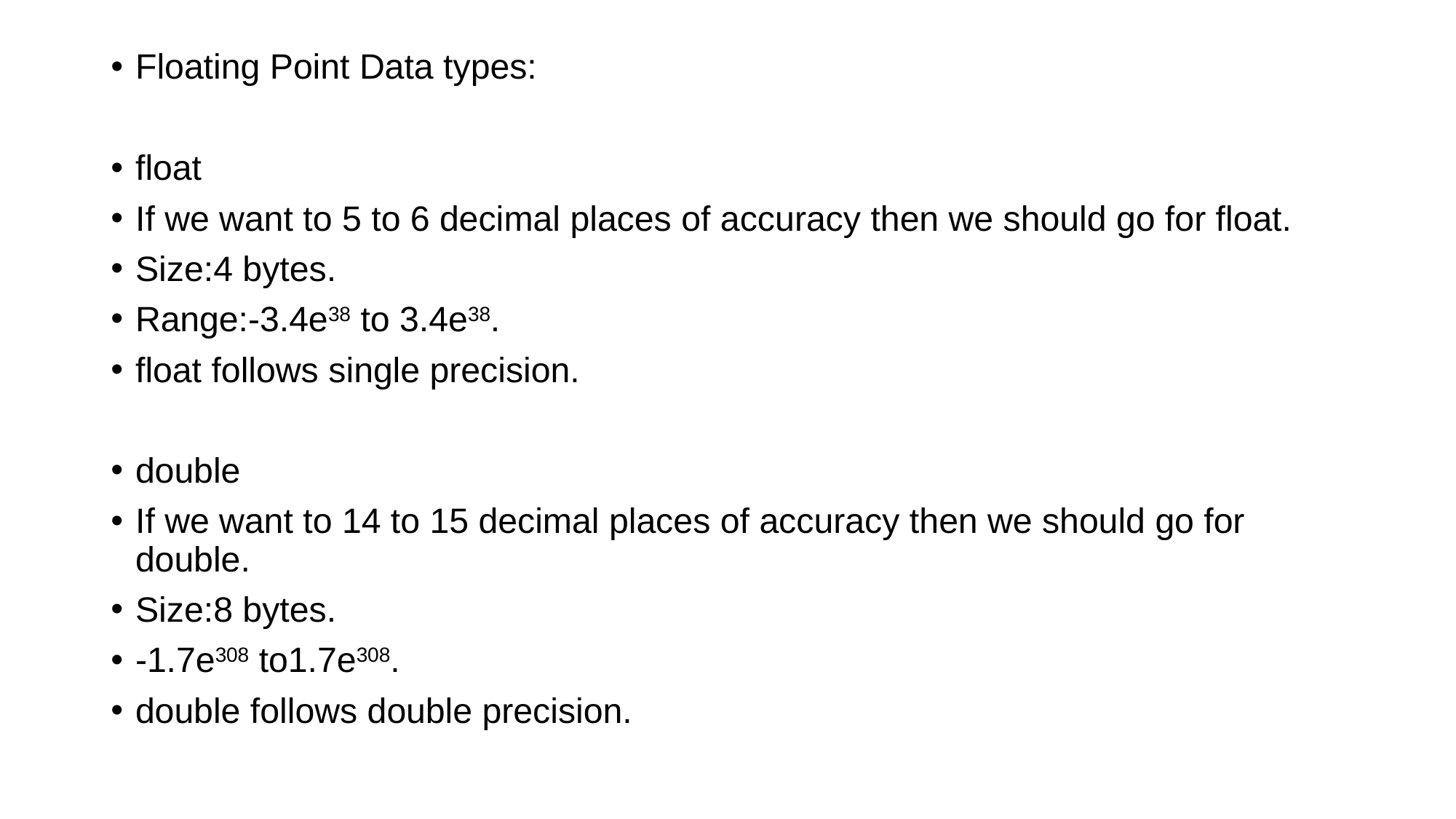

#
Floating Point Data types:

float
If we want to 5 to 6 decimal places of accuracy then we should go for float.
Size:4 bytes.
Range:-3.4e38 to 3.4e38.
float follows single precision.

double
If we want to 14 to 15 decimal places of accuracy then we should go for double.
Size:8 bytes.
-1.7e308 to1.7e308.
double follows double precision.